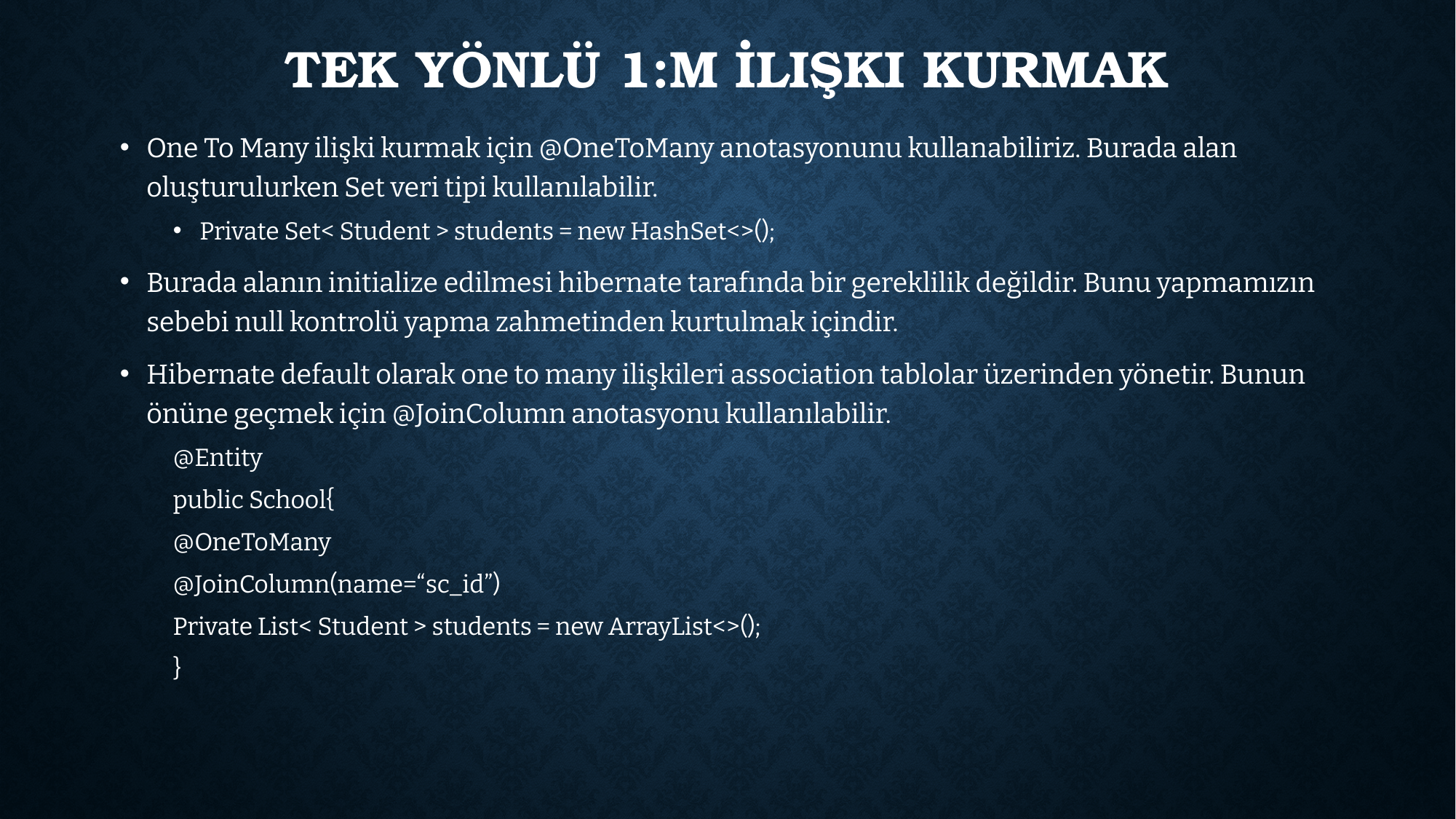

# Tek Yönlü 1:M İlişki Kurmak
One To Many ilişki kurmak için @OneToMany anotasyonunu kullanabiliriz. Burada alan oluşturulurken Set veri tipi kullanılabilir.
Private Set< Student > students = new HashSet<>();
Burada alanın initialize edilmesi hibernate tarafında bir gereklilik değildir. Bunu yapmamızın sebebi null kontrolü yapma zahmetinden kurtulmak içindir.
Hibernate default olarak one to many ilişkileri association tablolar üzerinden yönetir. Bunun önüne geçmek için @JoinColumn anotasyonu kullanılabilir.
@Entity
public School{
@OneToMany
@JoinColumn(name=“sc_id”)
Private List< Student > students = new ArrayList<>();
}